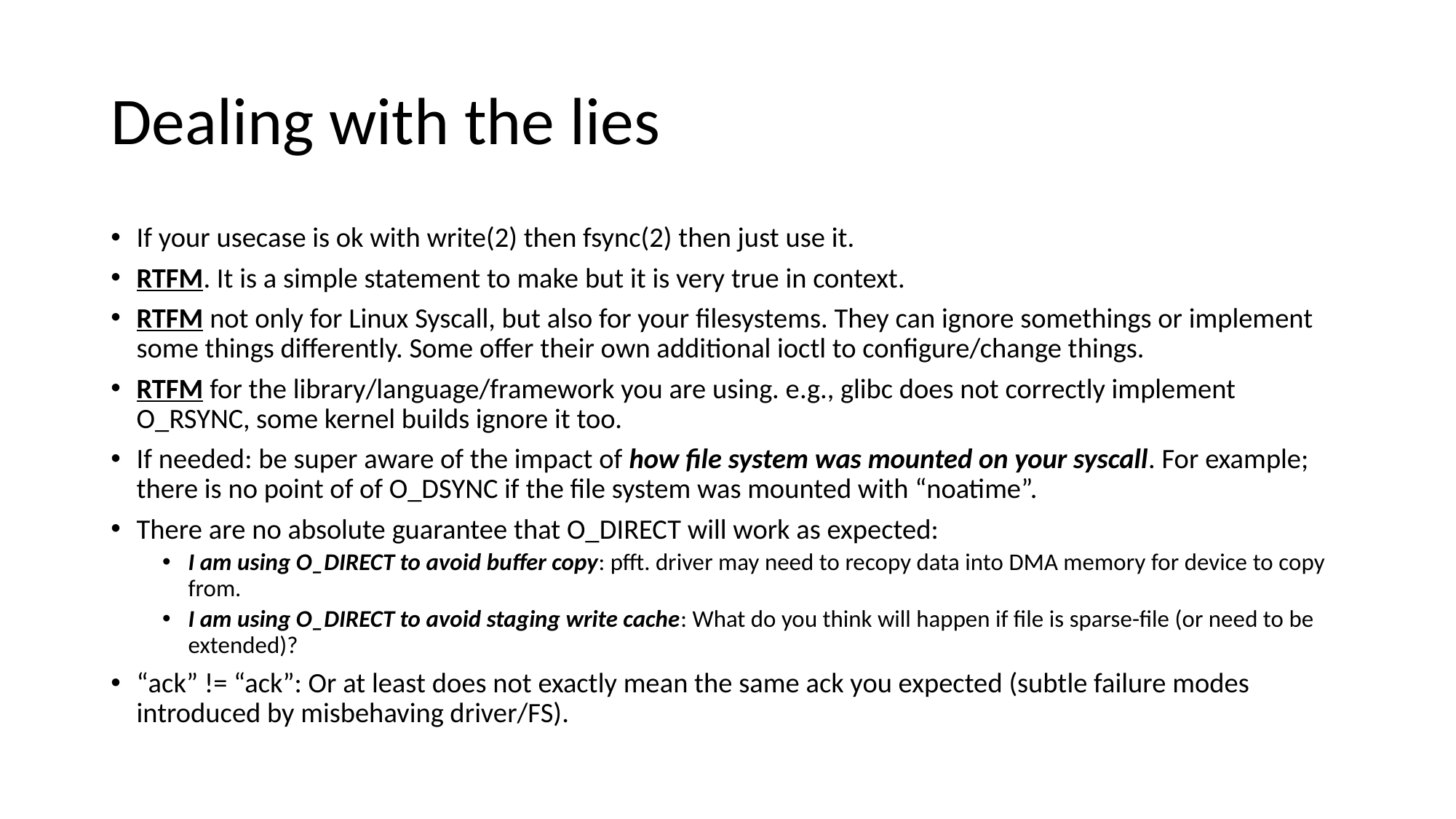

# Dealing with the lies
If your usecase is ok with write(2) then fsync(2) then just use it.
RTFM. It is a simple statement to make but it is very true in context.
RTFM not only for Linux Syscall, but also for your filesystems. They can ignore somethings or implement some things differently. Some offer their own additional ioctl to configure/change things.
RTFM for the library/language/framework you are using. e.g., glibc does not correctly implement O_RSYNC, some kernel builds ignore it too.
If needed: be super aware of the impact of how file system was mounted on your syscall. For example; there is no point of of O_DSYNC if the file system was mounted with “noatime”.
There are no absolute guarantee that O_DIRECT will work as expected:
I am using O_DIRECT to avoid buffer copy: pfft. driver may need to recopy data into DMA memory for device to copy from.
I am using O_DIRECT to avoid staging write cache: What do you think will happen if file is sparse-file (or need to be extended)?
“ack” != “ack”: Or at least does not exactly mean the same ack you expected (subtle failure modes introduced by misbehaving driver/FS).